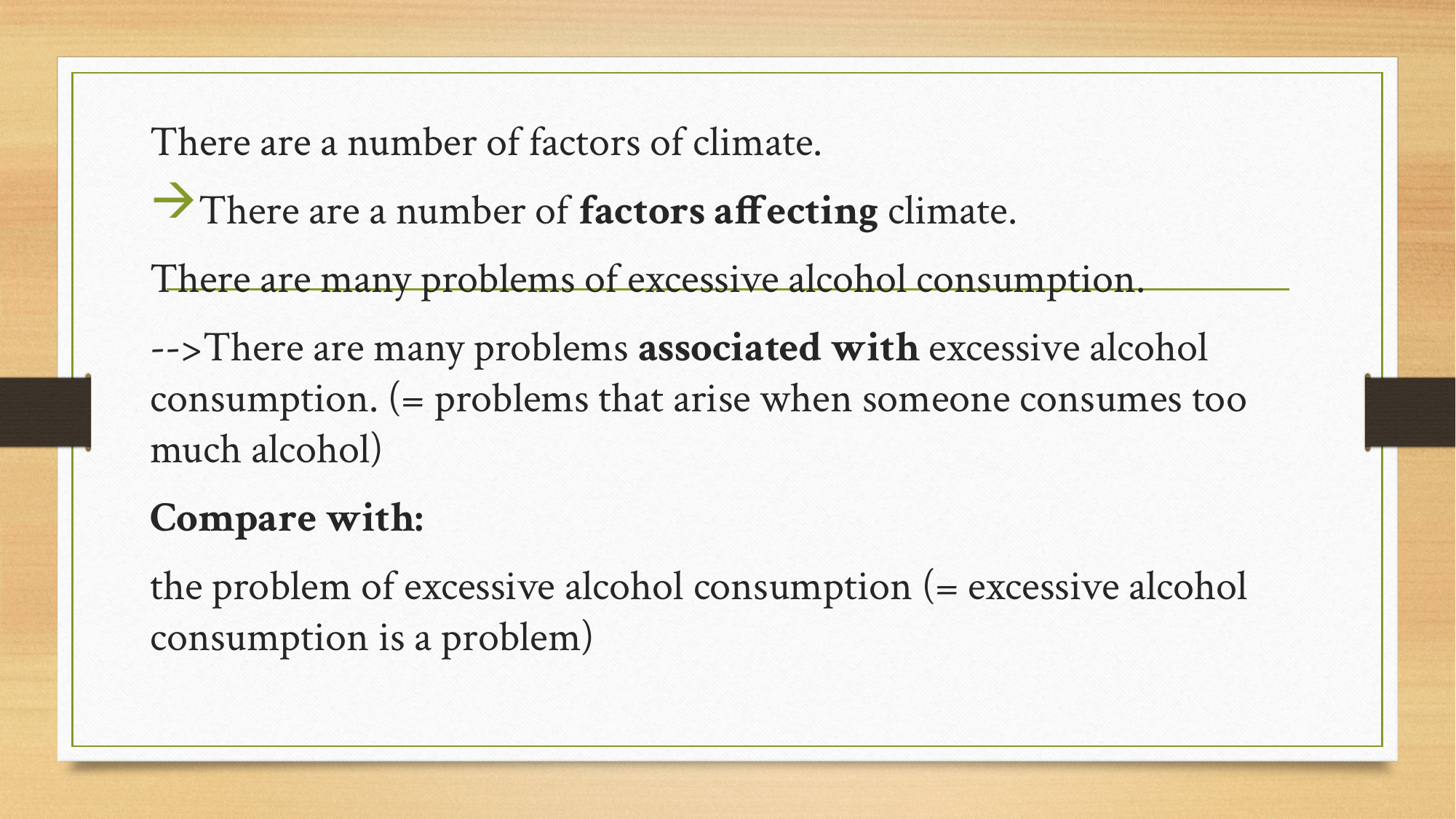

#
There are a number of factors of climate.
There are a number of factors affecting climate.
There are many problems of excessive alcohol consumption.
-->There are many problems associated with excessive alcohol consumption. (= problems that arise when someone consumes too much alcohol)
Compare with:
the problem of excessive alcohol consumption (= excessive alcohol consumption is a problem)